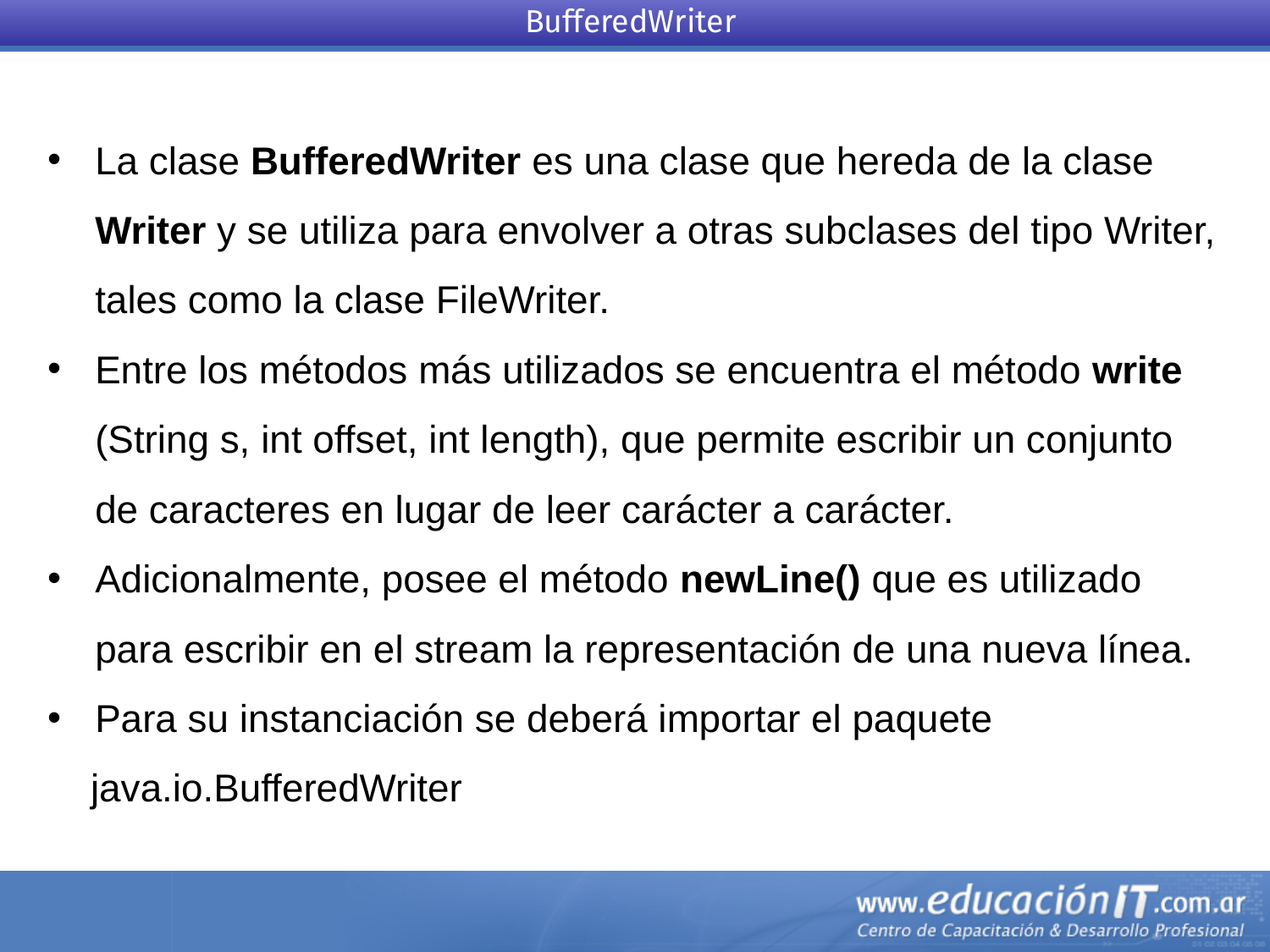

BufferedWriter
La clase BufferedWriter es una clase que hereda de la clase Writer y se utiliza para envolver a otras subclases del tipo Writer, tales como la clase FileWriter.
Entre los métodos más utilizados se encuentra el método write (String s, int offset, int length), que permite escribir un conjunto de caracteres en lugar de leer carácter a carácter.
Adicionalmente, posee el método newLine() que es utilizado para escribir en el stream la representación de una nueva línea.
Para su instanciación se deberá importar el paquete
    java.io.BufferedWriter